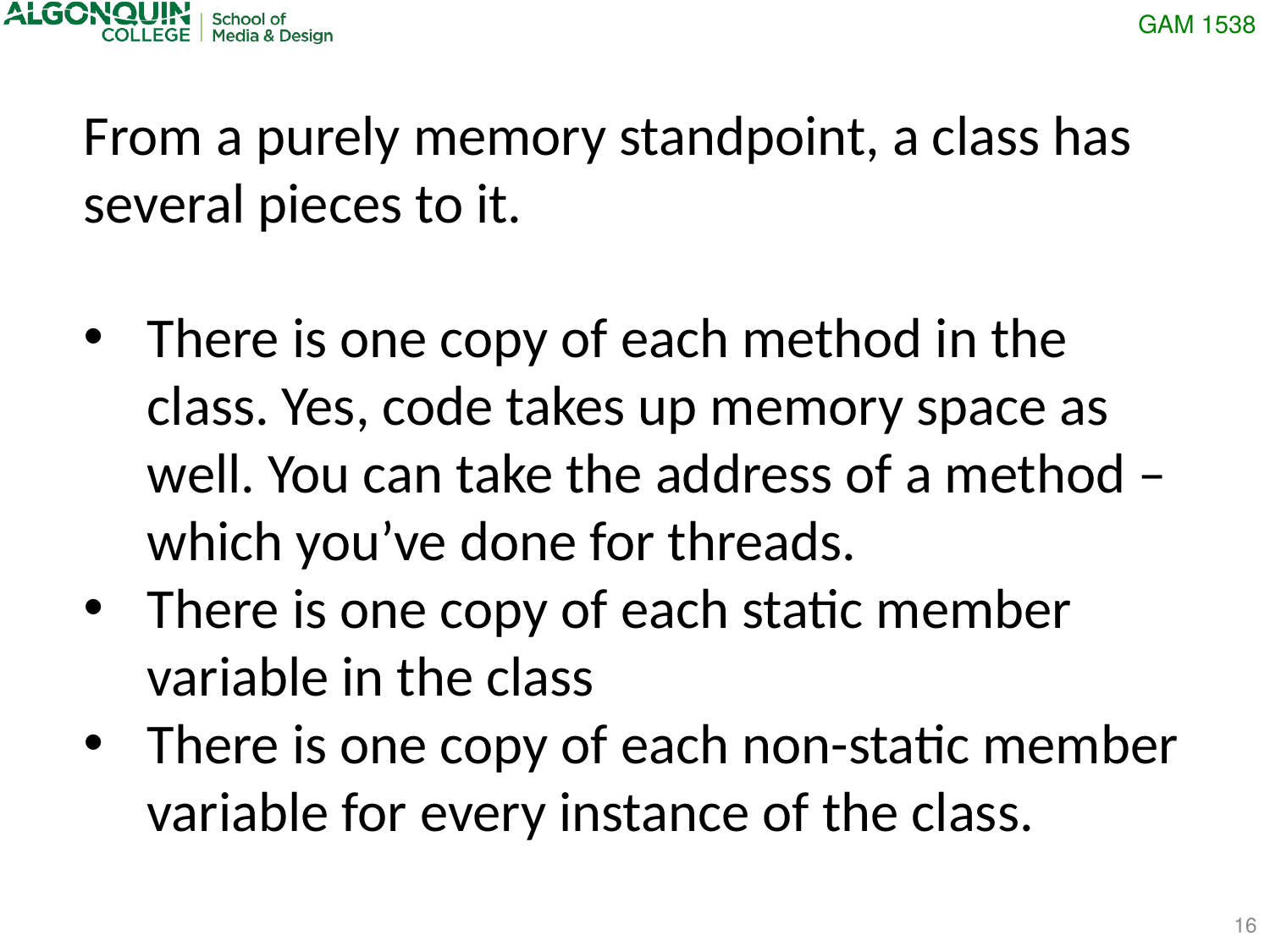

From a purely memory standpoint, a class has several pieces to it.

There is one copy of each method in the class. Yes, code takes up memory space as well. You can take the address of a method – which you’ve done for threads.
There is one copy of each static member variable in the class
There is one copy of each non-static member variable for every instance of the class.
16